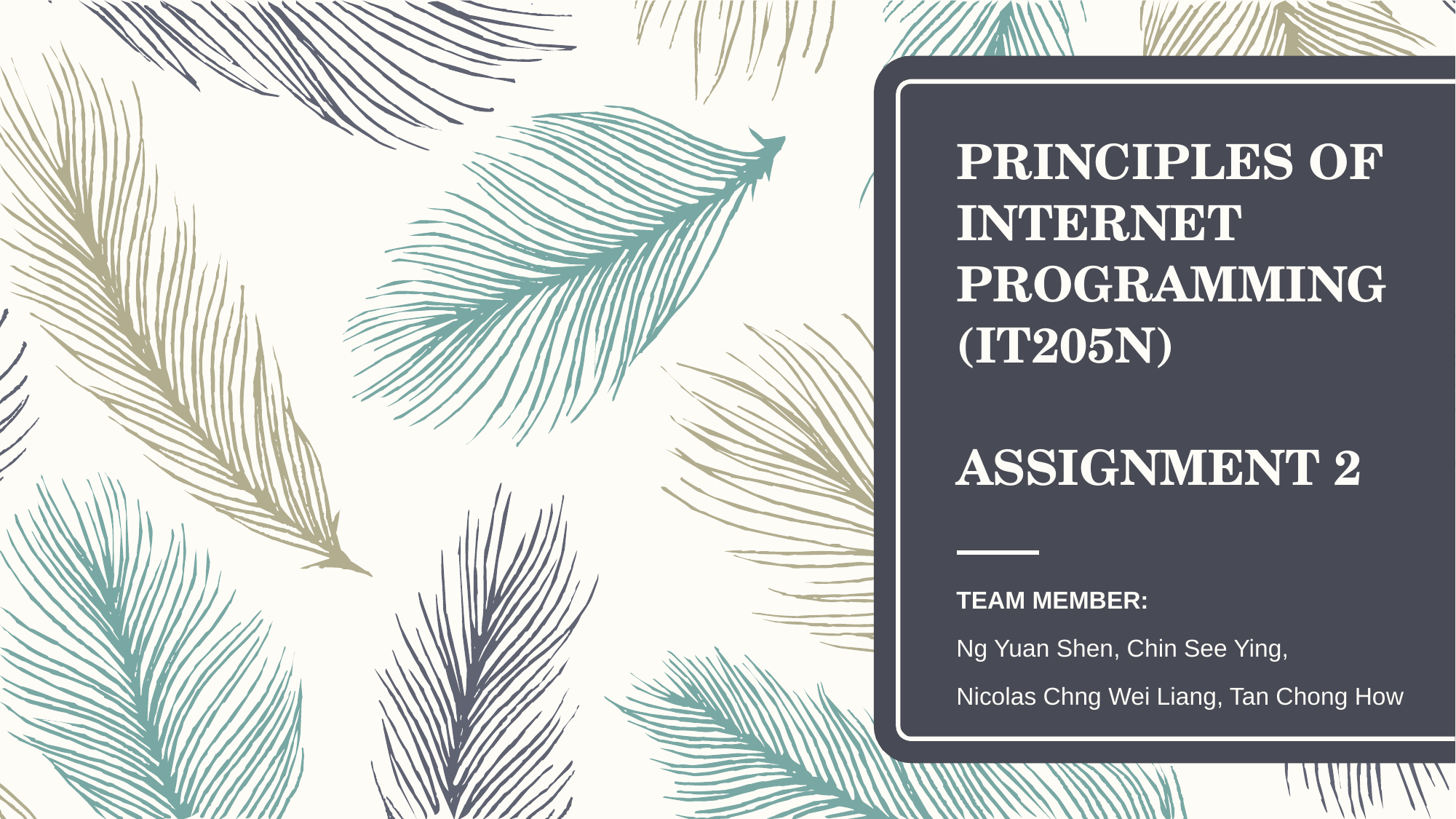

# PRINCIPLES OF INTERNET PROGRAMMING (IT205N) ASSIGNMENT 2
TEAM MEMBER:
Ng Yuan Shen, Chin See Ying,
Nicolas Chng Wei Liang, Tan Chong How